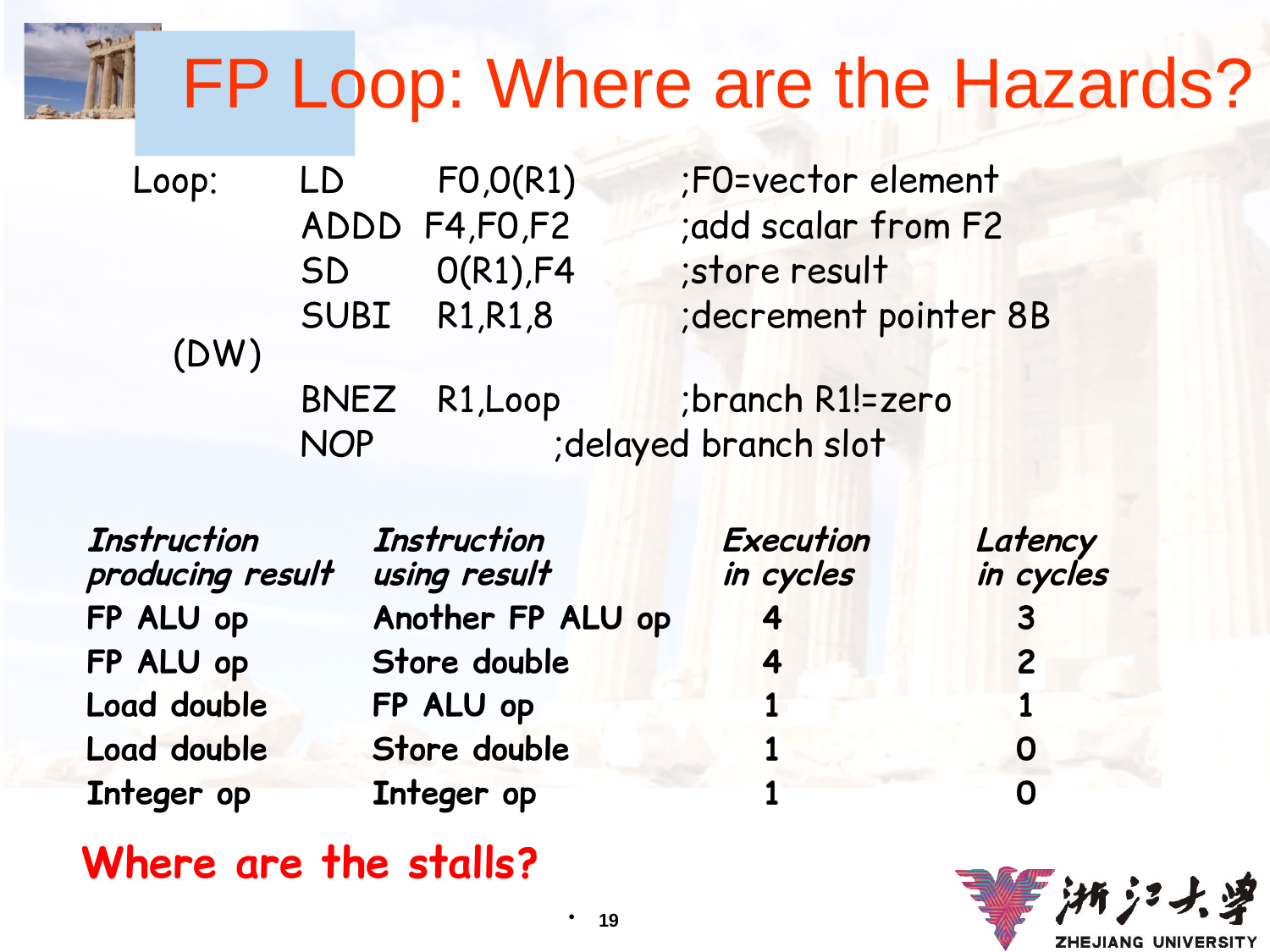

# FP Loop: Where are the Hazards?
Loop:	LD	 F0,0(R1)	;F0=vector element
 		ADDD  F4,F0,F2	;add scalar from F2
 		SD	 0(R1),F4	;store result
 		SUBI	 R1,R1,8	;decrement pointer 8B (DW)
 		BNEZ	 R1,Loop	;branch R1!=zero
 		NOP		;delayed branch slot

Instruction	Instruction	Execution	Latency
producing result	using result 	in cycles	in cycles
FP ALU op	Another FP ALU op	   4		   3
FP ALU op	Store double	   4		   2
Load double	FP ALU op	   1		   1
Load double	Store double	   1		   0
Integer op	Integer op	   1		   0
  Where are the stalls?